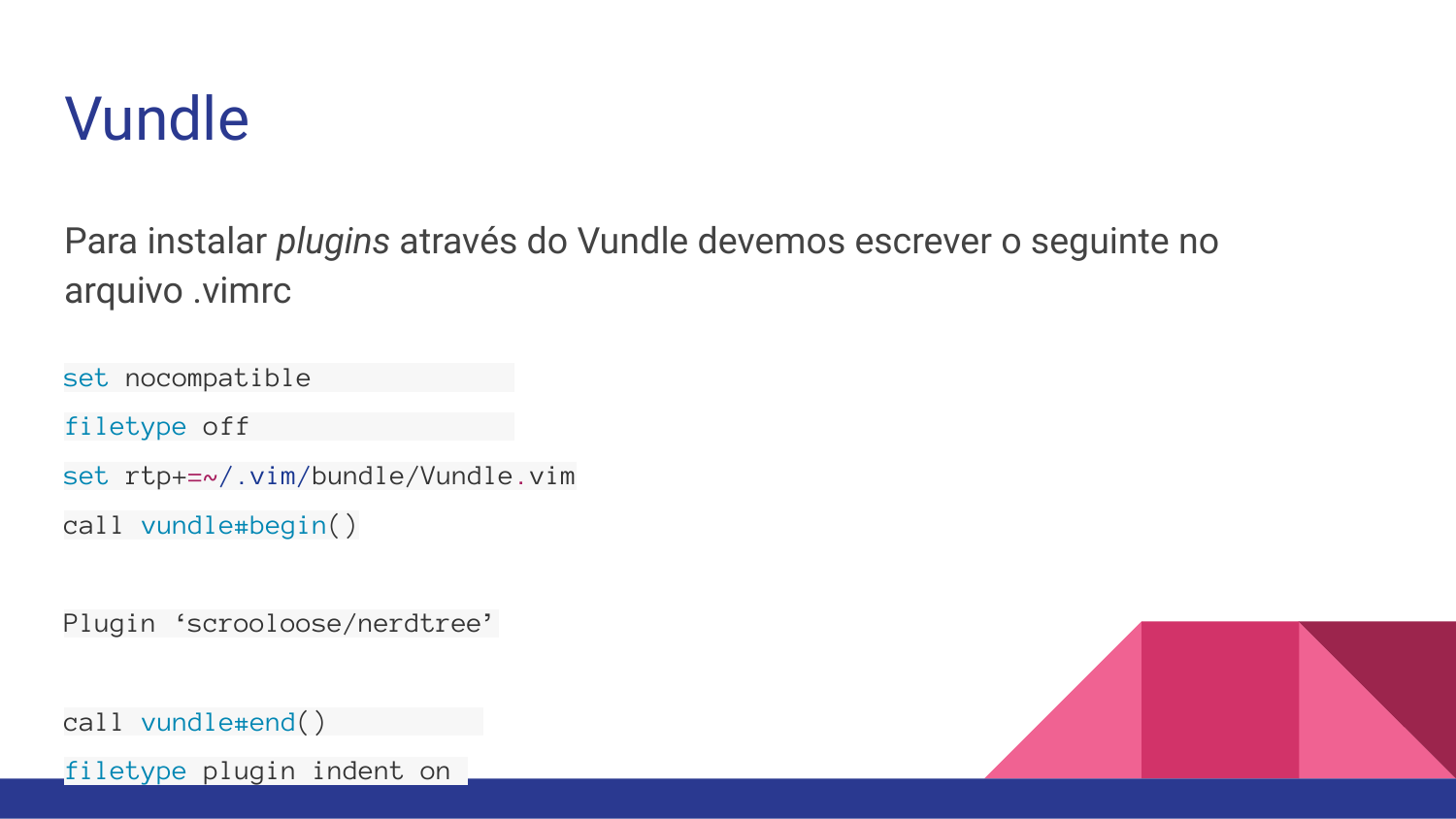

# Vundle
Para instalar plugins através do Vundle devemos escrever o seguinte no arquivo .vimrc
set nocompatible
filetype off
set rtp+=~/.vim/bundle/Vundle.vim
call vundle#begin()

Plugin ‘scrooloose/nerdtree’

call vundle#end()
filetype plugin indent on